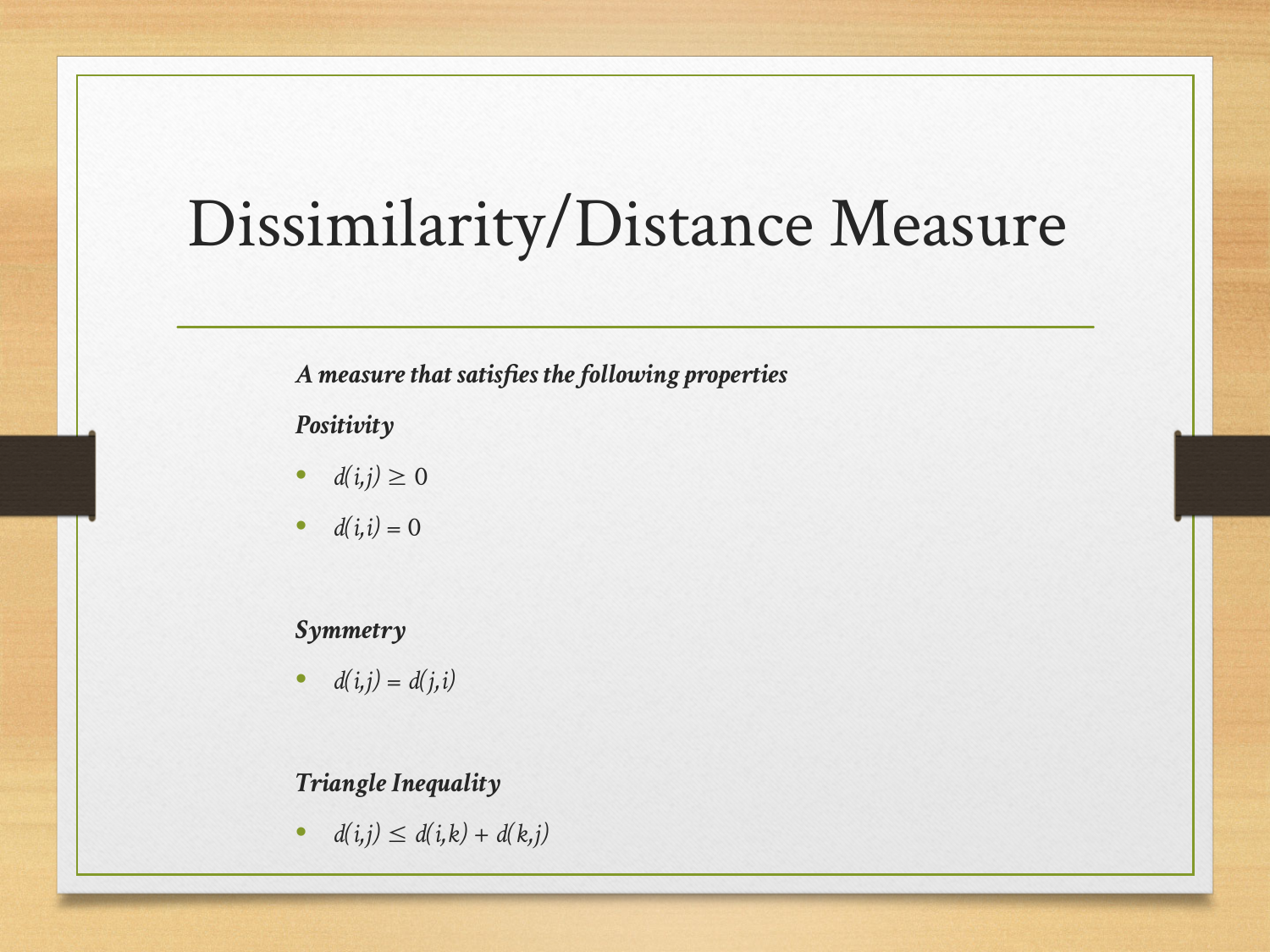

# Dissimilarity/Distance Measure
A measure that satisfies the following properties
Positivity
d(i,j) ≥ 0
d(i,i) = 0

Symmetry
d(i,j) = d(j,i)

Triangle Inequality
d(i,j) ≤ d(i,k) + d(k,j)